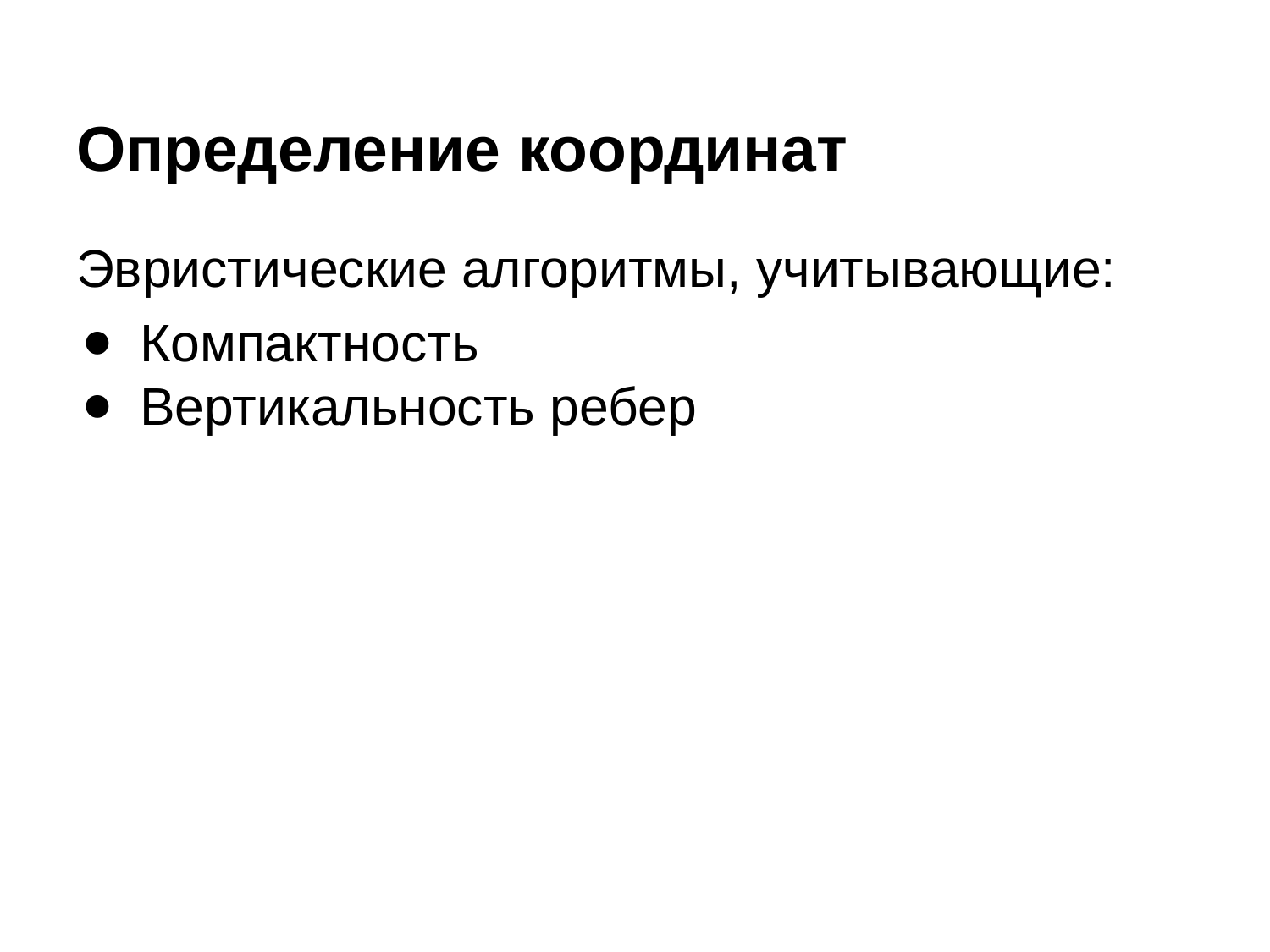

# Определение координат
Эвристические алгоритмы, учитывающие:
Компактность
Вертикальность ребер